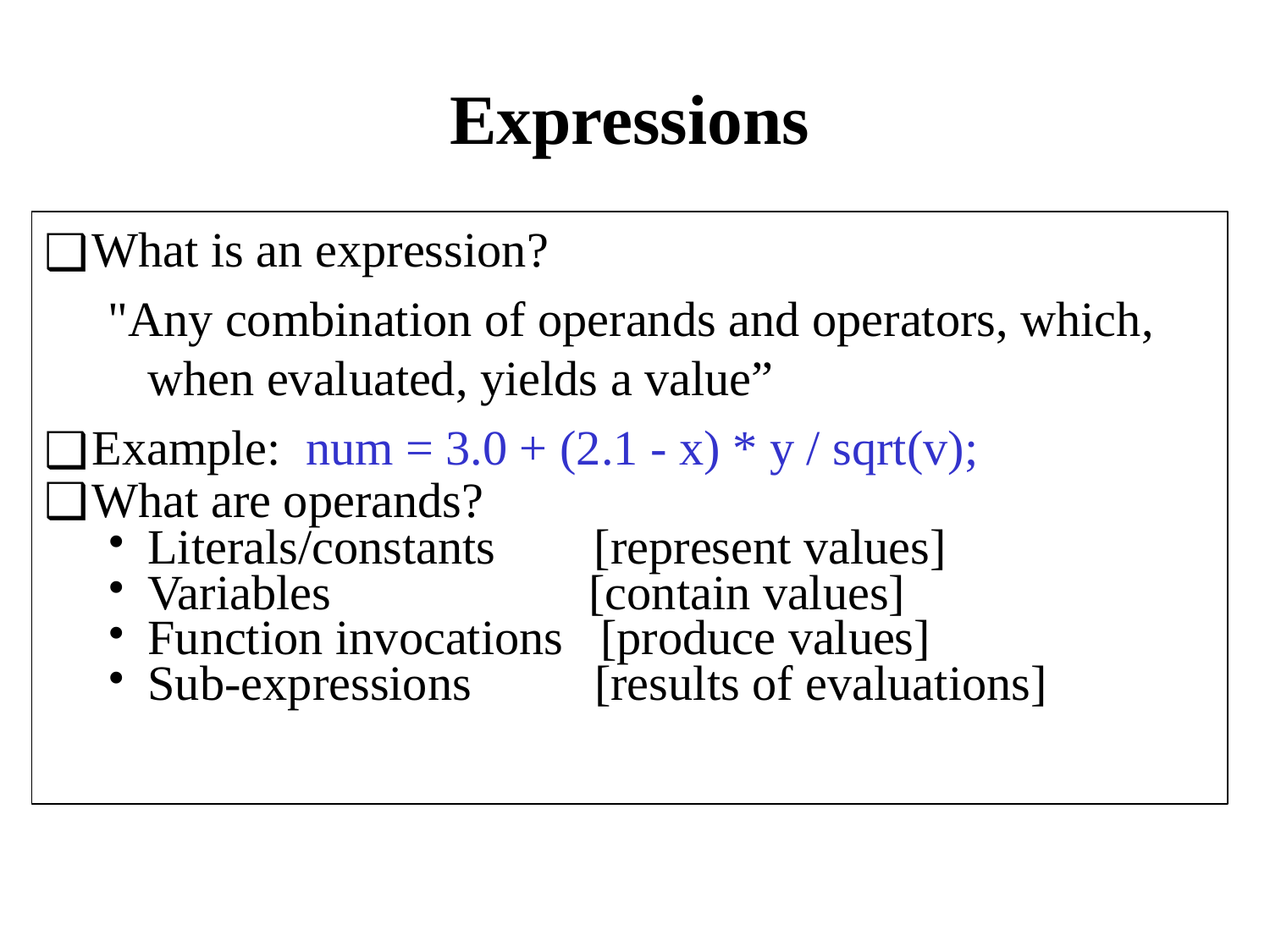

# Expressions
What is an expression?
"Any combination of operands and operators, which, when evaluated, yields a value”
Example:  num = 3.0 + (2.1 - x) * y / sqrt(v);
What are operands?
Literals/constants        [represent values]
Variables                     [contain values]
Function invocations   [produce values]
Sub-expressions          [results of evaluations]